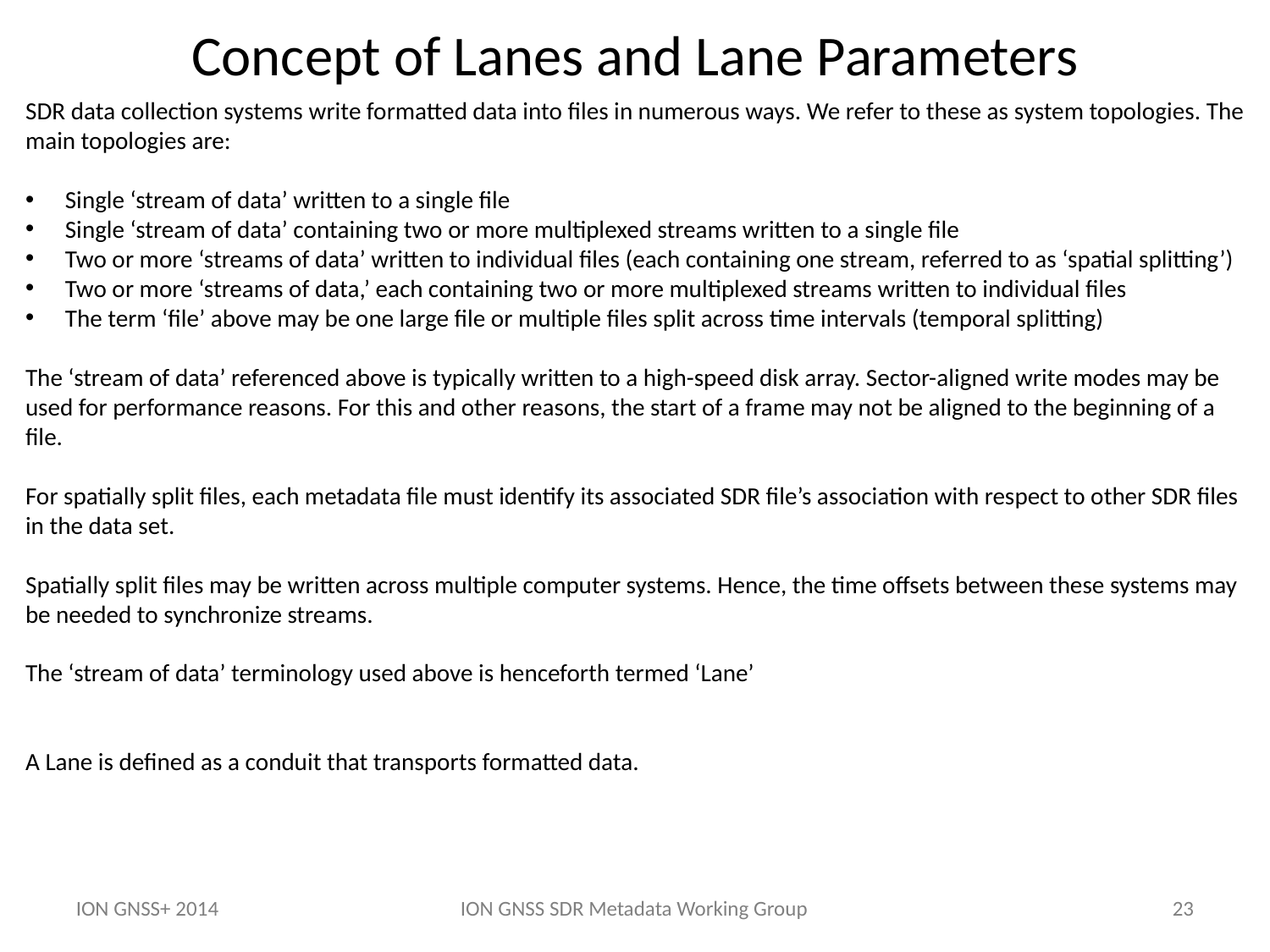

# Concept of Lanes and Lane Parameters
SDR data collection systems write formatted data into files in numerous ways. We refer to these as system topologies. The main topologies are:

Single ‘stream of data’ written to a single file
Single ‘stream of data’ containing two or more multiplexed streams written to a single file
Two or more ‘streams of data’ written to individual files (each containing one stream, referred to as ‘spatial splitting’)
Two or more ‘streams of data,’ each containing two or more multiplexed streams written to individual files
The term ‘file’ above may be one large file or multiple files split across time intervals (temporal splitting)

The ‘stream of data’ referenced above is typically written to a high-speed disk array. Sector-aligned write modes may be used for performance reasons. For this and other reasons, the start of a frame may not be aligned to the beginning of a file.

For spatially split files, each metadata file must identify its associated SDR file’s association with respect to other SDR files in the data set.

Spatially split files may be written across multiple computer systems. Hence, the time offsets between these systems may be needed to synchronize streams.

The ‘stream of data’ terminology used above is henceforth termed ‘Lane’

A Lane is defined as a conduit that transports formatted data.